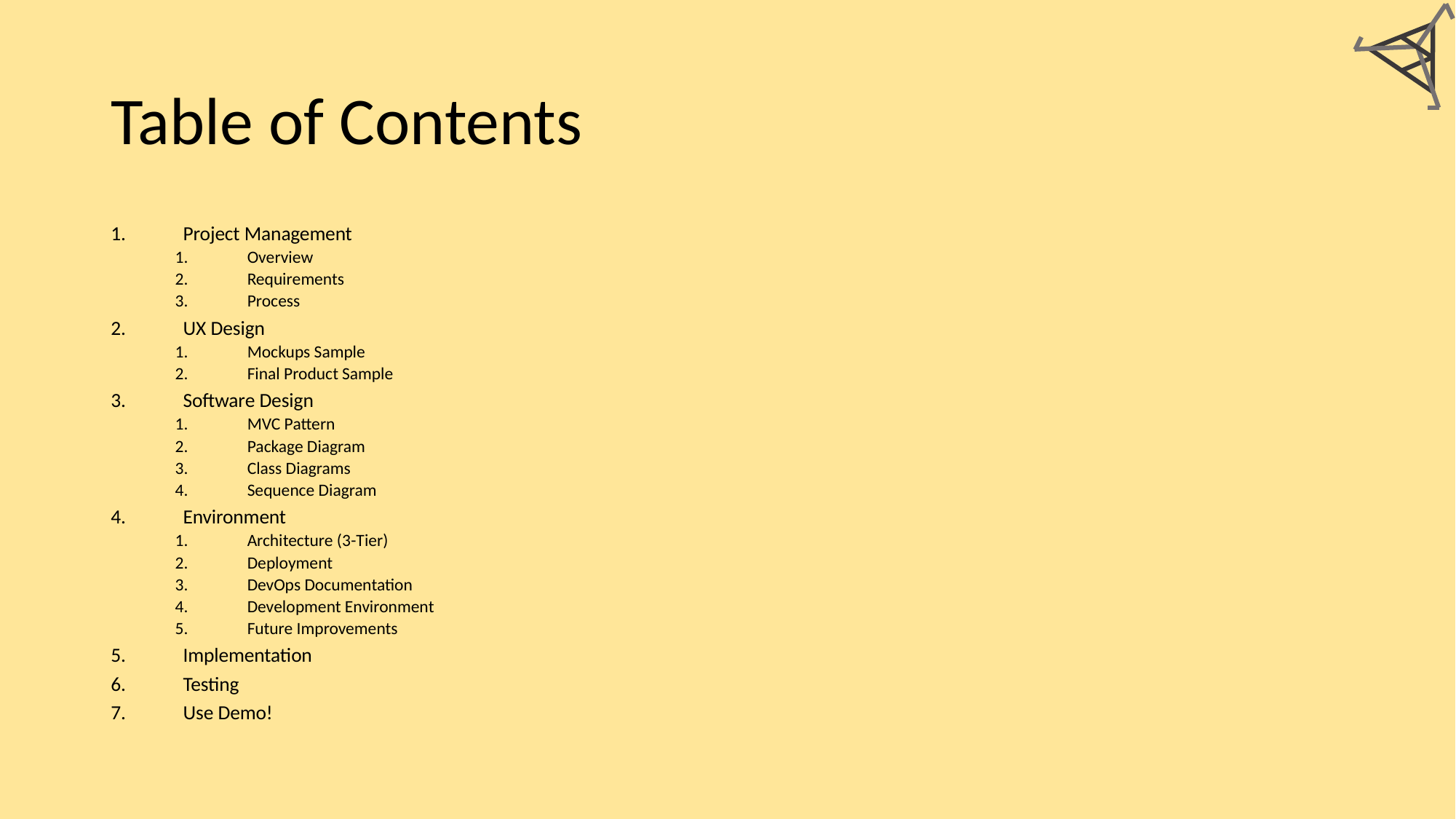

# Table of Contents
Project Management
Overview
Requirements
Process
UX Design
Mockups Sample
Final Product Sample
Software Design
MVC Pattern
Package Diagram
Class Diagrams
Sequence Diagram
Environment
Architecture (3-Tier)
Deployment
DevOps Documentation
Development Environment
Future Improvements
Implementation
Testing
Use Demo!